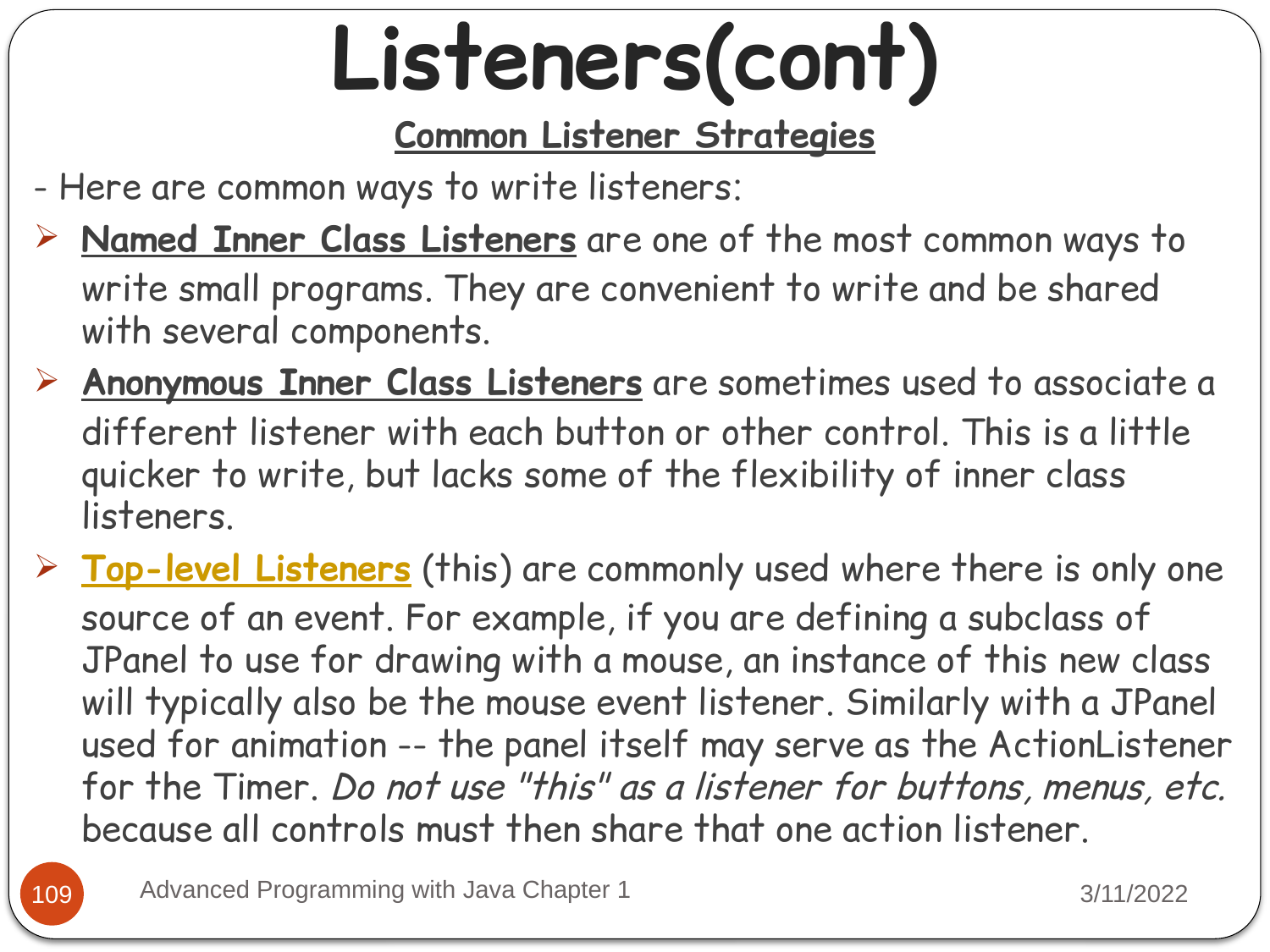

Listeners(cont)
Common Listener Strategies
- Here are common ways to write listeners:
Named Inner Class Listeners are one of the most common ways to write small programs. They are convenient to write and be shared with several components.
Anonymous Inner Class Listeners are sometimes used to associate a different listener with each button or other control. This is a little quicker to write, but lacks some of the flexibility of inner class listeners.
Top-level Listeners (this) are commonly used where there is only one source of an event. For example, if you are defining a subclass of JPanel to use for drawing with a mouse, an instance of this new class will typically also be the mouse event listener. Similarly with a JPanel used for animation -- the panel itself may serve as the ActionListener for the Timer. Do not use "this" as a listener for buttons, menus, etc. because all controls must then share that one action listener.
Advanced Programming with Java Chapter 1
3/11/2022
109